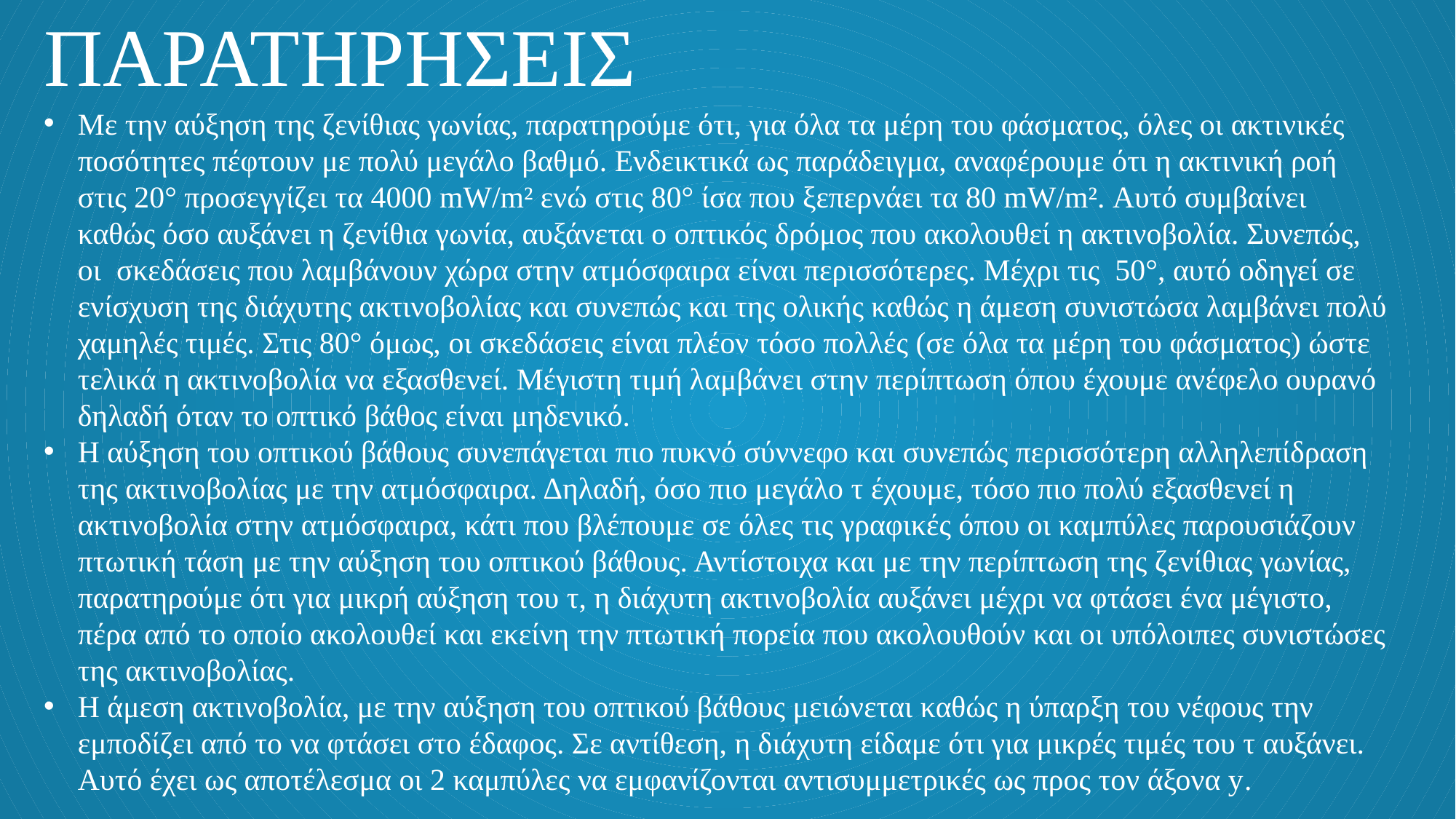

ΠΑΡΑΤΗΡΗΣΕΙΣ
Με την αύξηση της ζενίθιας γωνίας, παρατηρούμε ότι, για όλα τα μέρη του φάσματος, όλες οι ακτινικές ποσότητες πέφτουν με πολύ μεγάλο βαθμό. Ενδεικτικά ως παράδειγμα, αναφέρουμε ότι η ακτινική ροή στις 20° προσεγγίζει τα 4000 mW/m² ενώ στις 80° ίσα που ξεπερνάει τα 80 mW/m². Αυτό συμβαίνει καθώς όσο αυξάνει η ζενίθια γωνία, αυξάνεται ο οπτικός δρόμος που ακολουθεί η ακτινοβολία. Συνεπώς, οι  σκεδάσεις που λαμβάνουν χώρα στην ατμόσφαιρα είναι περισσότερες. Μέχρι τις  50°, αυτό οδηγεί σε ενίσχυση της διάχυτης ακτινοβολίας και συνεπώς και της ολικής καθώς η άμεση συνιστώσα λαμβάνει πολύ χαμηλές τιμές. Στις 80° όμως, οι σκεδάσεις είναι πλέον τόσο πολλές (σε όλα τα μέρη του φάσματος) ώστε τελικά η ακτινοβολία να εξασθενεί. Μέγιστη τιμή λαμβάνει στην περίπτωση όπου έχουμε ανέφελο ουρανό δηλαδή όταν το οπτικό βάθος είναι μηδενικό.
Η αύξηση του οπτικού βάθους συνεπάγεται πιο πυκνό σύννεφο και συνεπώς περισσότερη αλληλεπίδραση της ακτινοβολίας με την ατμόσφαιρα. Δηλαδή, όσο πιο μεγάλο τ έχουμε, τόσο πιο πολύ εξασθενεί η ακτινοβολία στην ατμόσφαιρα, κάτι που βλέπουμε σε όλες τις γραφικές όπου οι καμπύλες παρουσιάζουν πτωτική τάση με την αύξηση του οπτικού βάθους. Αντίστοιχα και με την περίπτωση της ζενίθιας γωνίας, παρατηρούμε ότι για μικρή αύξηση του τ, η διάχυτη ακτινοβολία αυξάνει μέχρι να φτάσει ένα μέγιστο, πέρα από το οποίο ακολουθεί και εκείνη την πτωτική πορεία που ακολουθούν και οι υπόλοιπες συνιστώσες της ακτινοβολίας.
Η άμεση ακτινοβολία, με την αύξηση του οπτικού βάθους μειώνεται καθώς η ύπαρξη του νέφους την εμποδίζει από το να φτάσει στο έδαφος. Σε αντίθεση, η διάχυτη είδαμε ότι για μικρές τιμές του τ αυξάνει. Αυτό έχει ως αποτέλεσμα οι 2 καμπύλες να εμφανίζονται αντισυμμετρικές ως προς τον άξονα y.